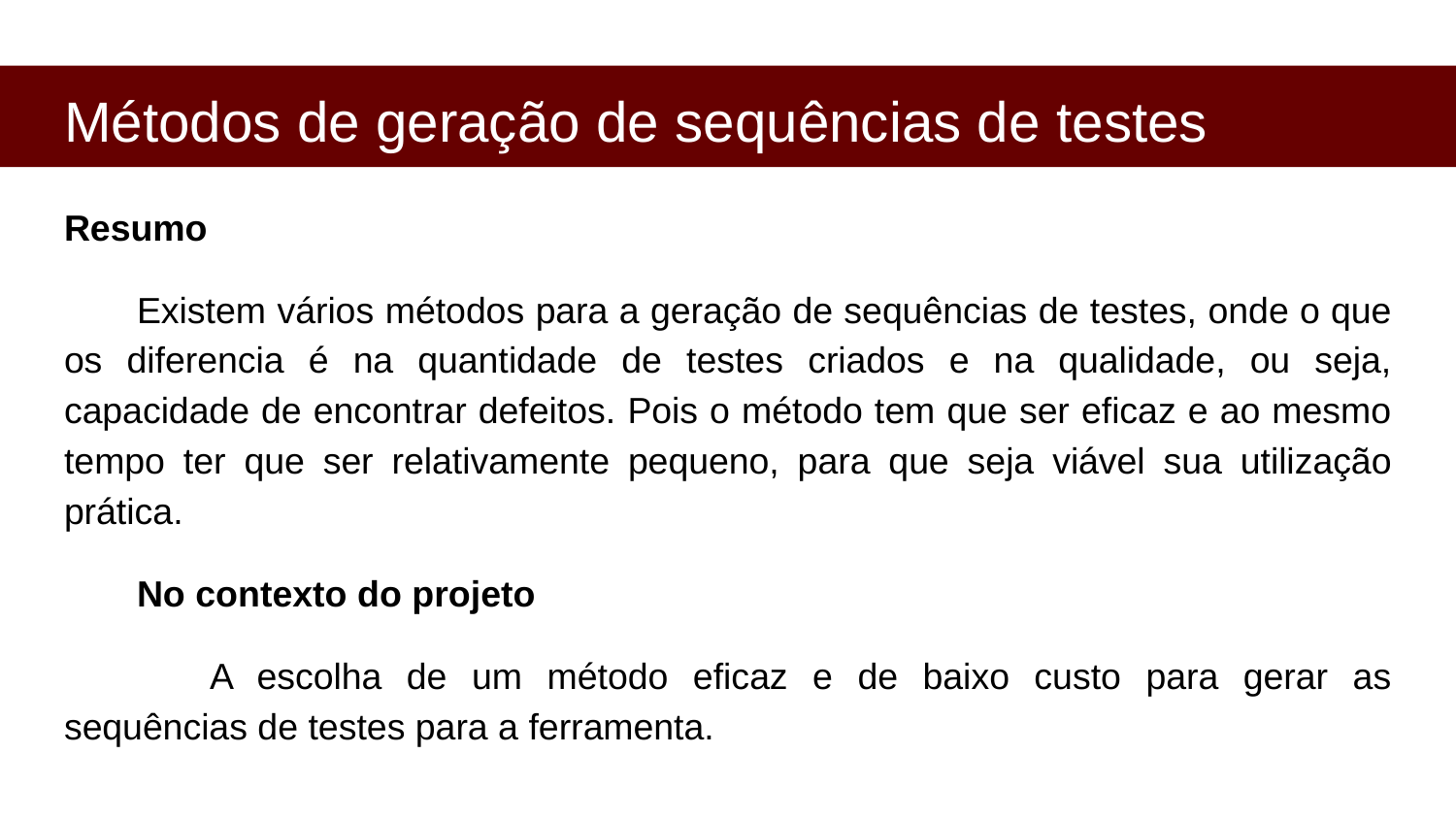

# Métodos de geração de sequências de testes
Resumo
Existem vários métodos para a geração de sequências de testes, onde o que os diferencia é na quantidade de testes criados e na qualidade, ou seja, capacidade de encontrar defeitos. Pois o método tem que ser eficaz e ao mesmo tempo ter que ser relativamente pequeno, para que seja viável sua utilização prática.
No contexto do projeto
	A escolha de um método eficaz e de baixo custo para gerar as sequências de testes para a ferramenta.